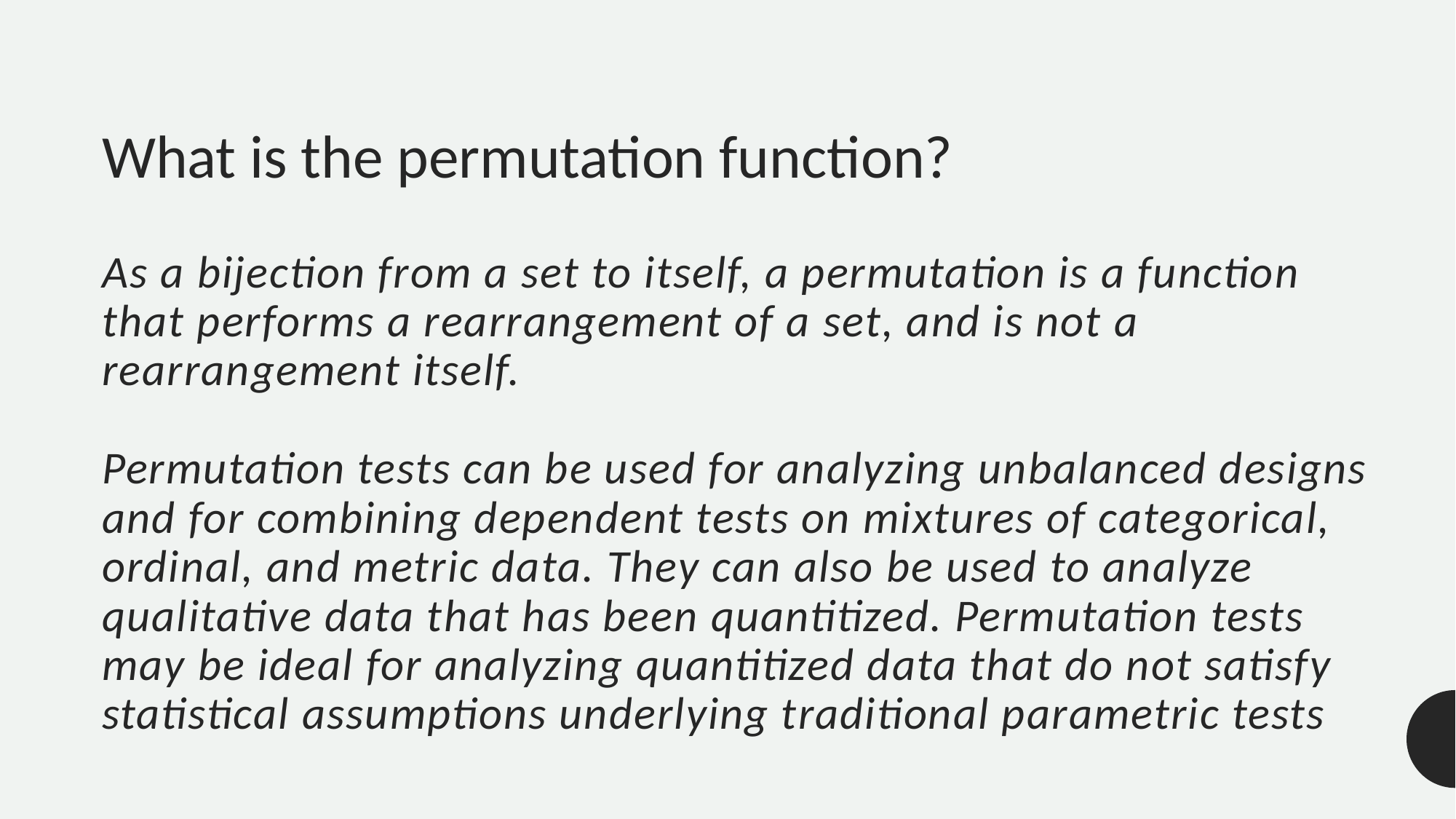

What is the permutation function?
# As a bijection from a set to itself, a permutation is a function that performs a rearrangement of a set, and is not a rearrangement itself. Permutation tests can be used for analyzing unbalanced designs and for combining dependent tests on mixtures of categorical, ordinal, and metric data. They can also be used to analyze qualitative data that has been quantitized. Permutation tests may be ideal for analyzing quantitized data that do not satisfy statistical assumptions underlying traditional parametric tests